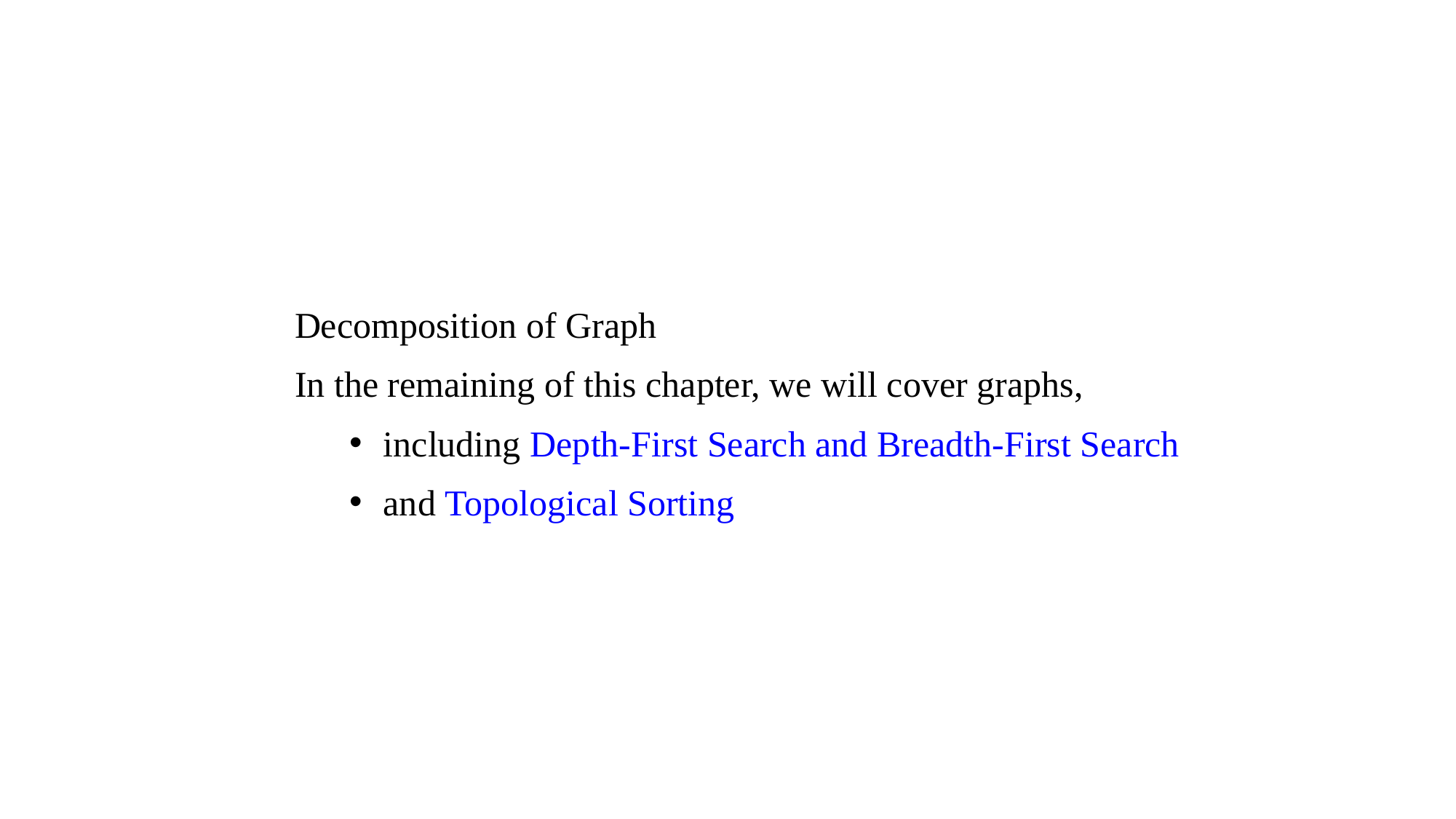

Decomposition of Graph
In the remaining of this chapter, we will cover graphs,
including Depth-First Search and Breadth-First Search
and Topological Sorting